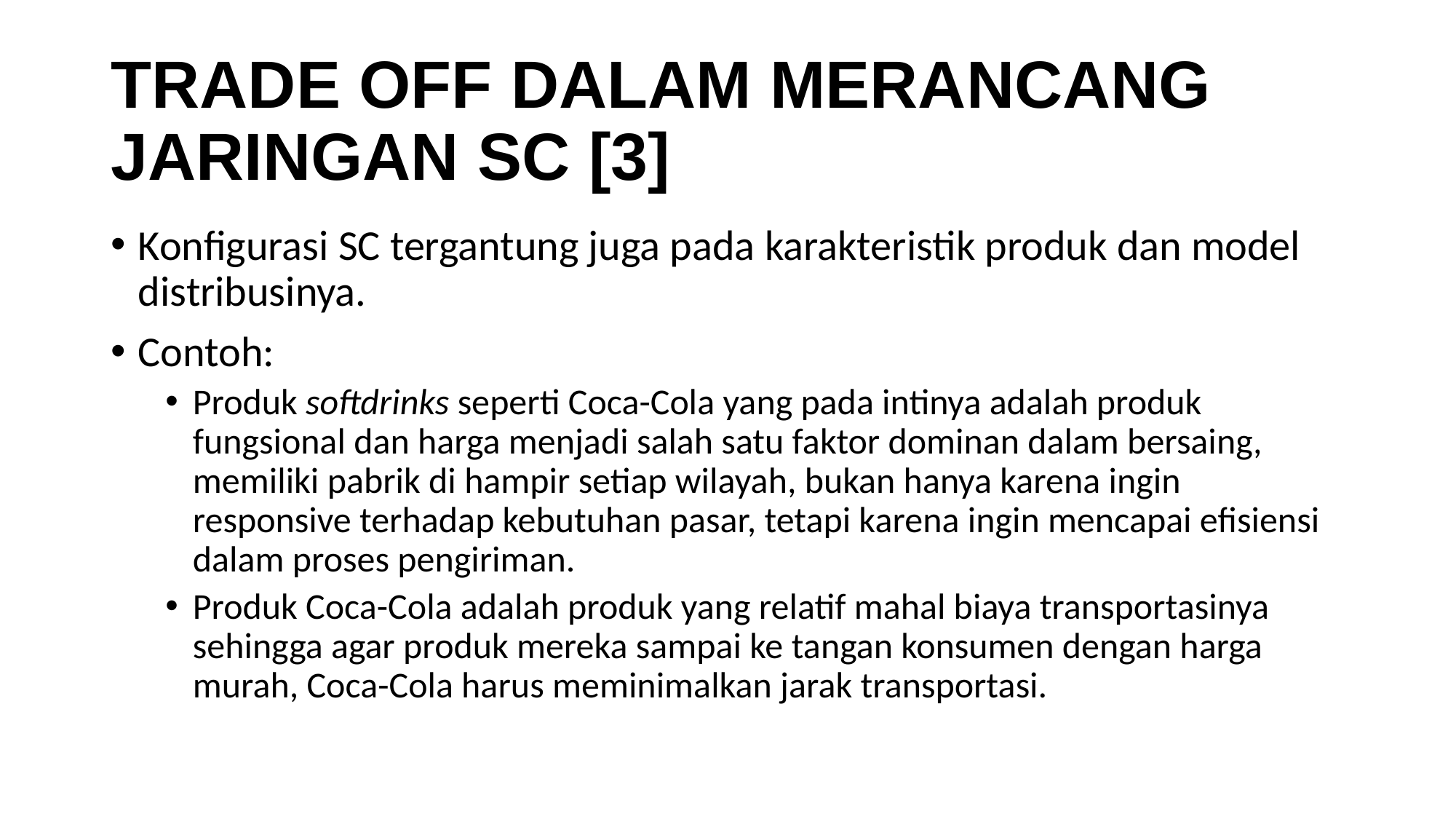

# TRADE OFF DALAM MERANCANG JARINGAN SC [3]
Konfigurasi SC tergantung juga pada karakteristik produk dan model distribusinya.
Contoh:
Produk softdrinks seperti Coca-Cola yang pada intinya adalah produk fungsional dan harga menjadi salah satu faktor dominan dalam bersaing, memiliki pabrik di hampir setiap wilayah, bukan hanya karena ingin responsive terhadap kebutuhan pasar, tetapi karena ingin mencapai efisiensi dalam proses pengiriman.
Produk Coca-Cola adalah produk yang relatif mahal biaya transportasinya sehingga agar produk mereka sampai ke tangan konsumen dengan harga murah, Coca-Cola harus meminimalkan jarak transportasi.